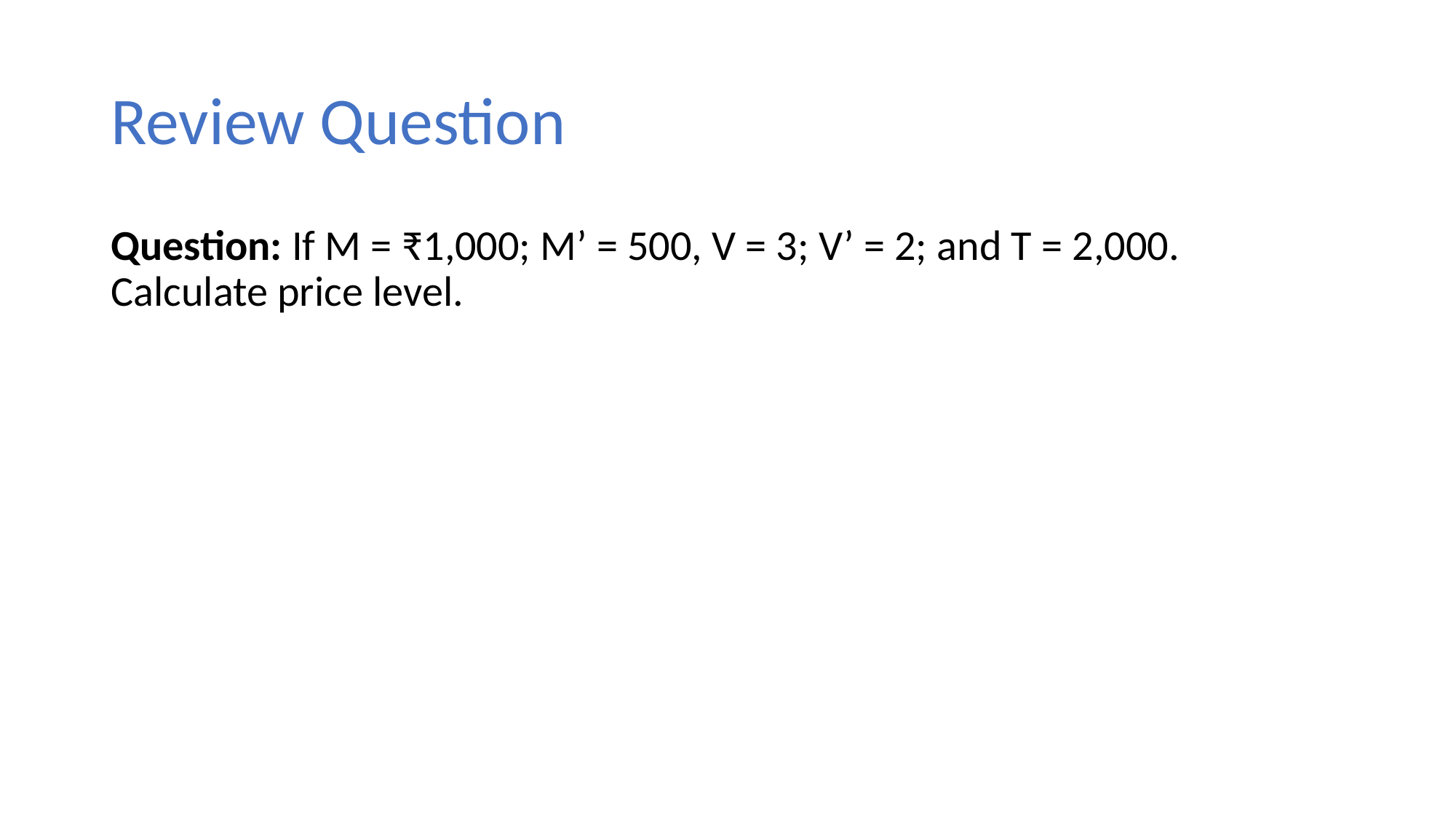

# Review Question
Question: If M = ₹1,000; M’ = 500, V = 3; V’ = 2; and T = 2,000. Calculate price level.